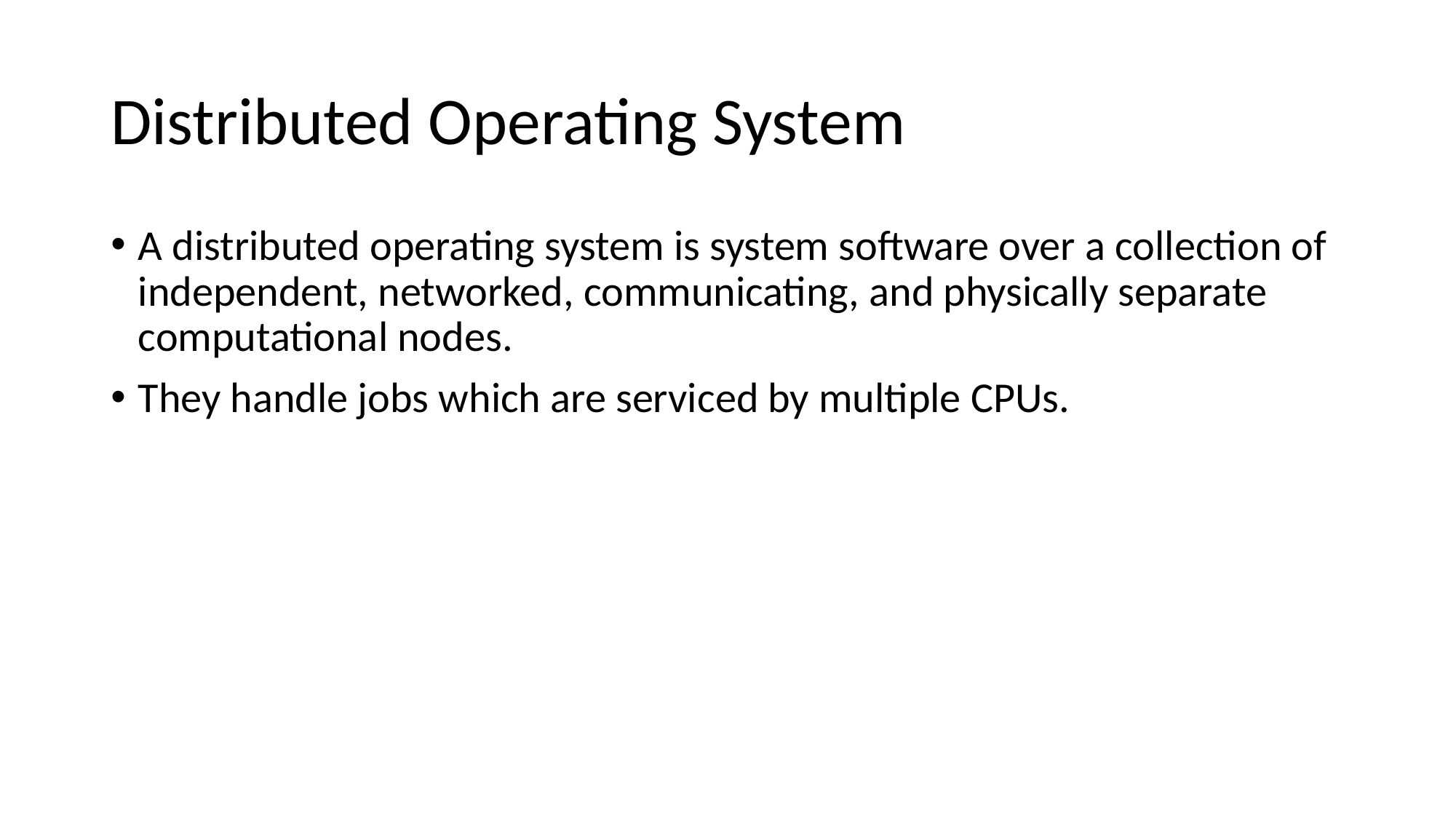

# Distributed Operating System
A distributed operating system is system software over a collection of independent, networked, communicating, and physically separate computational nodes.
They handle jobs which are serviced by multiple CPUs.